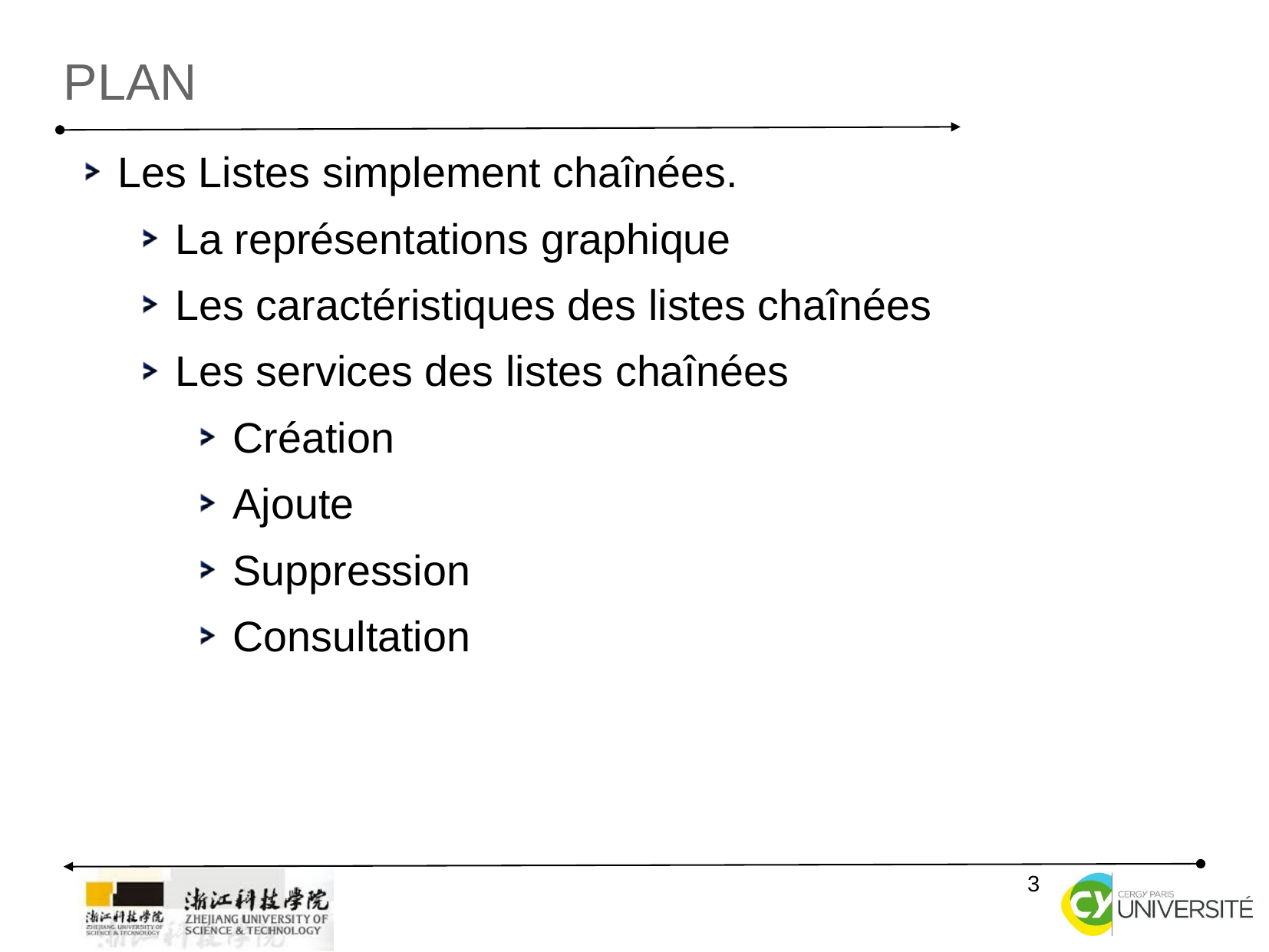

Plan
Les Listes simplement chaînées.
La représentations graphique
Les caractéristiques des listes chaînées
Les services des listes chaînées
Création
Ajoute
Suppression
Consultation